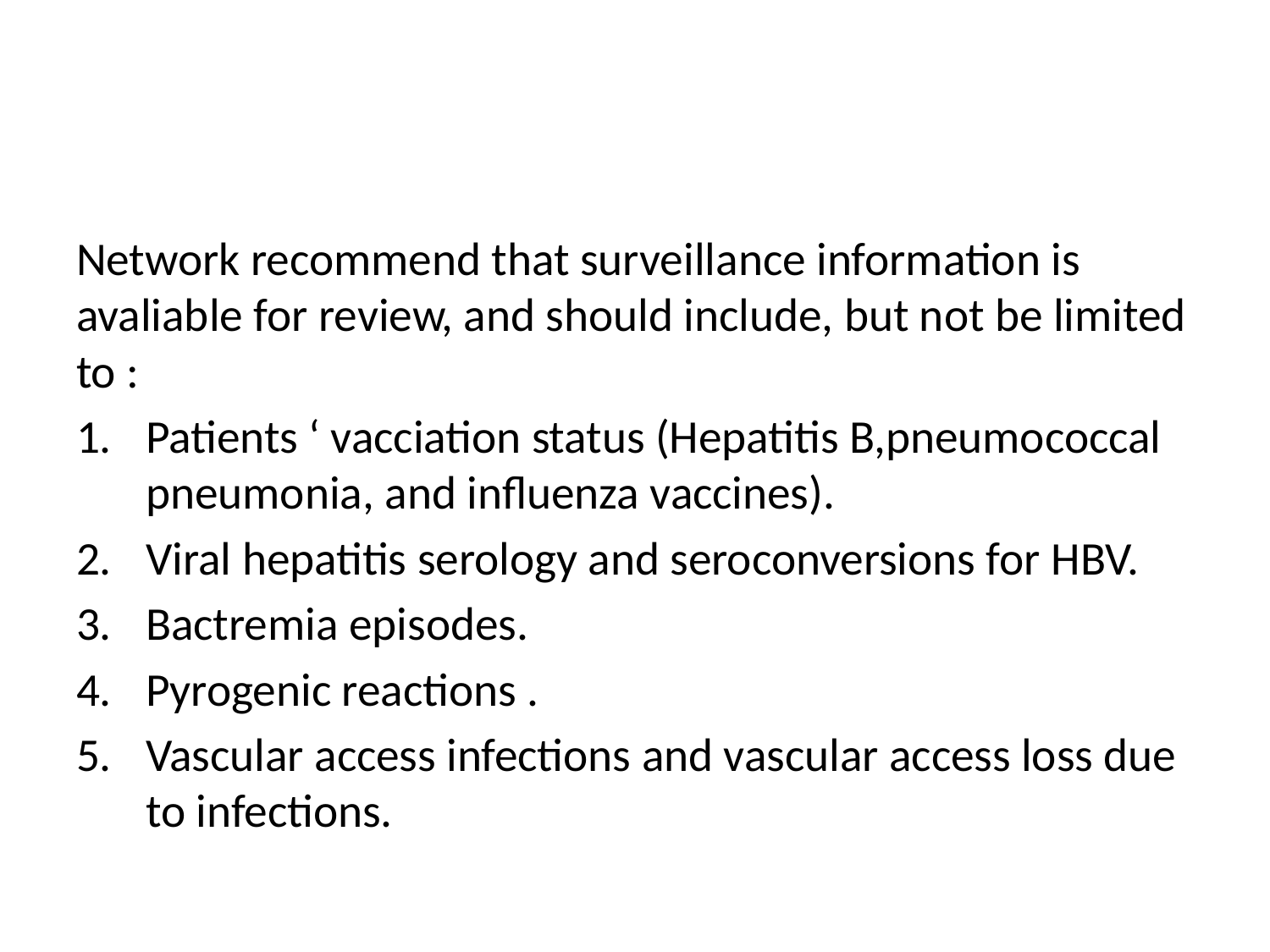

#
Network recommend that surveillance information is avaliable for review, and should include, but not be limited to :
Patients ‘ vacciation status (Hepatitis B,pneumococcal pneumonia, and influenza vaccines).
Viral hepatitis serology and seroconversions for HBV.
Bactremia episodes.
Pyrogenic reactions .
Vascular access infections and vascular access loss due to infections.